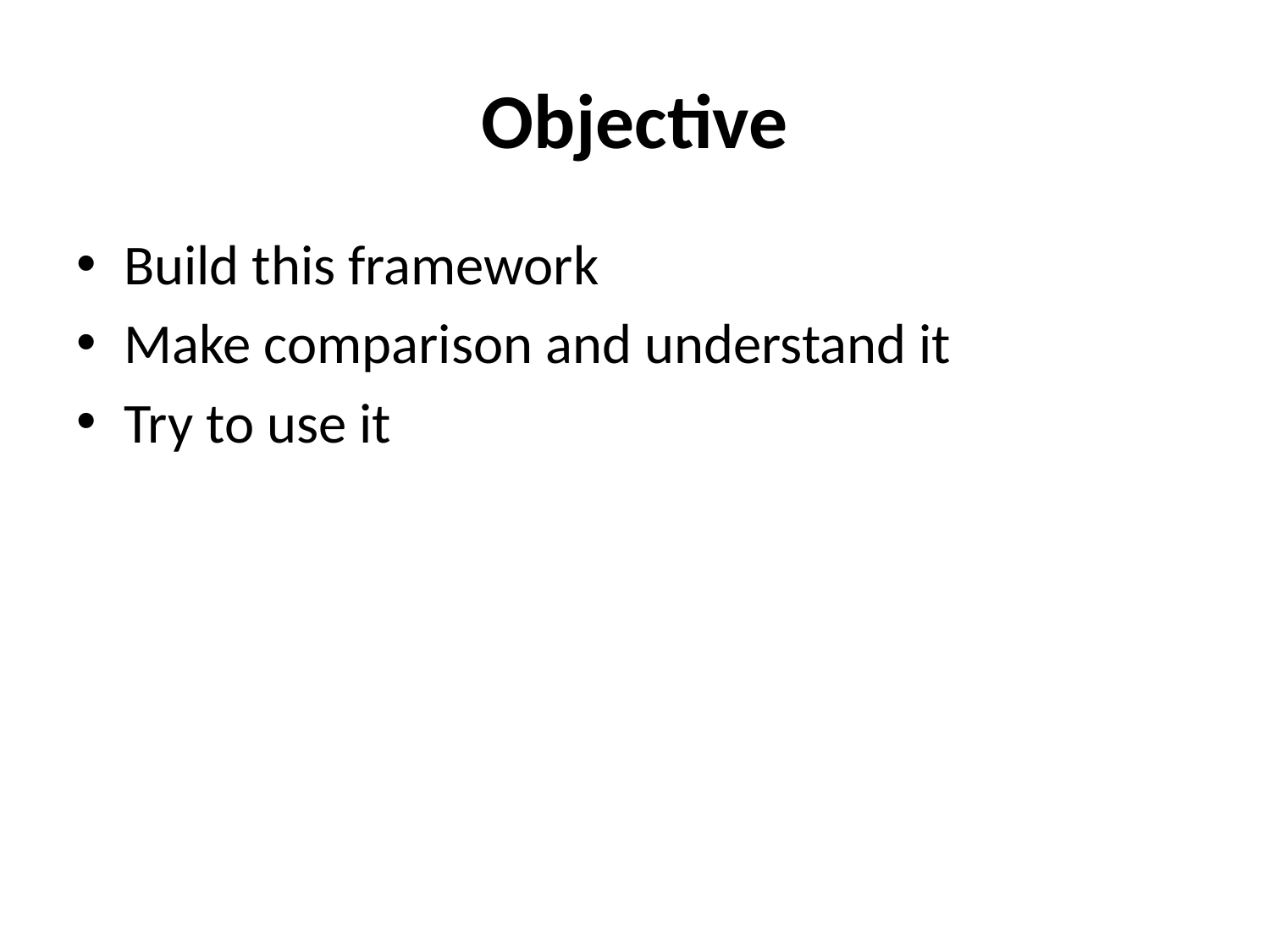

# Objective
Build this framework
Make comparison and understand it
Try to use it